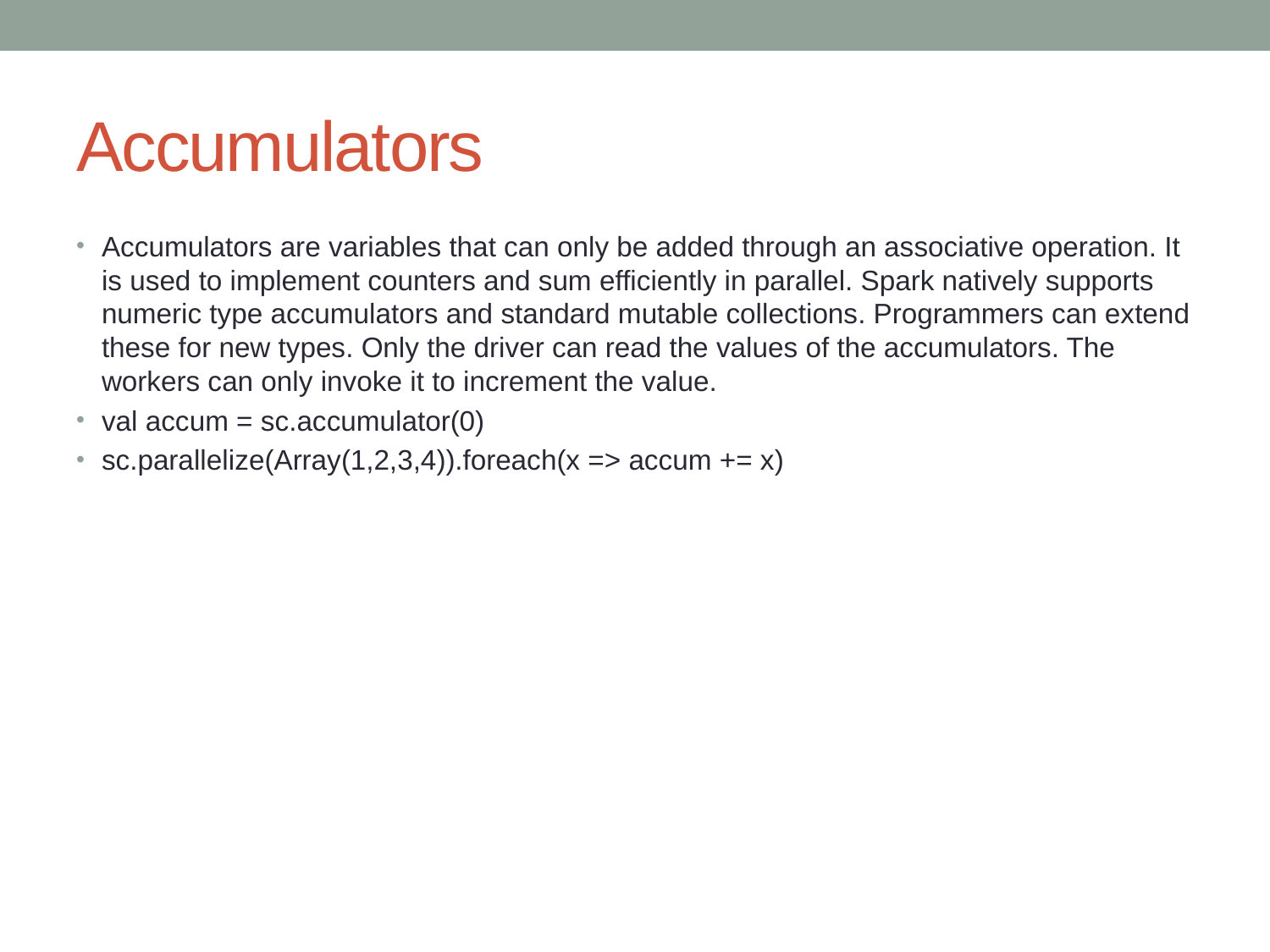

# Accumulators
Accumulators are variables that can only be added through an associative operation. It is used to implement counters and sum efficiently in parallel. Spark natively supports numeric type accumulators and standard mutable collections. Programmers can extend these for new types. Only the driver can read the values of the accumulators. The workers can only invoke it to increment the value.
val accum = sc.accumulator(0)
sc.parallelize(Array(1,2,3,4)).foreach(x => accum += x)